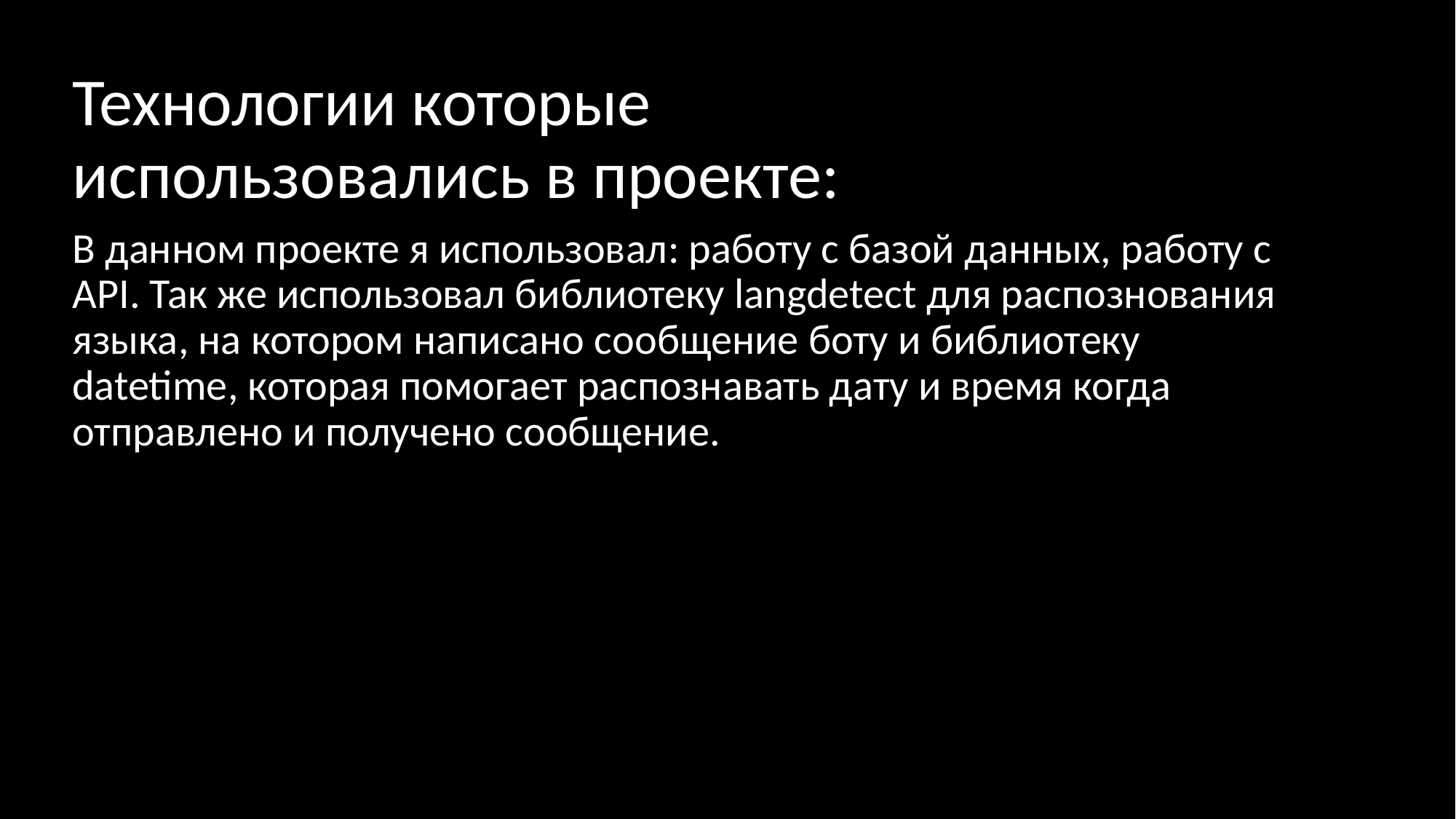

# Технологии которые использовались в проекте:
В данном проекте я использовал: работу с базой данных, работу с API. Так же использовал библиотеку langdetect для распознования языка, на котором написано сообщение боту и библиотеку datetime, которая помогает распознавать дату и время когда отправлено и получено сообщение.